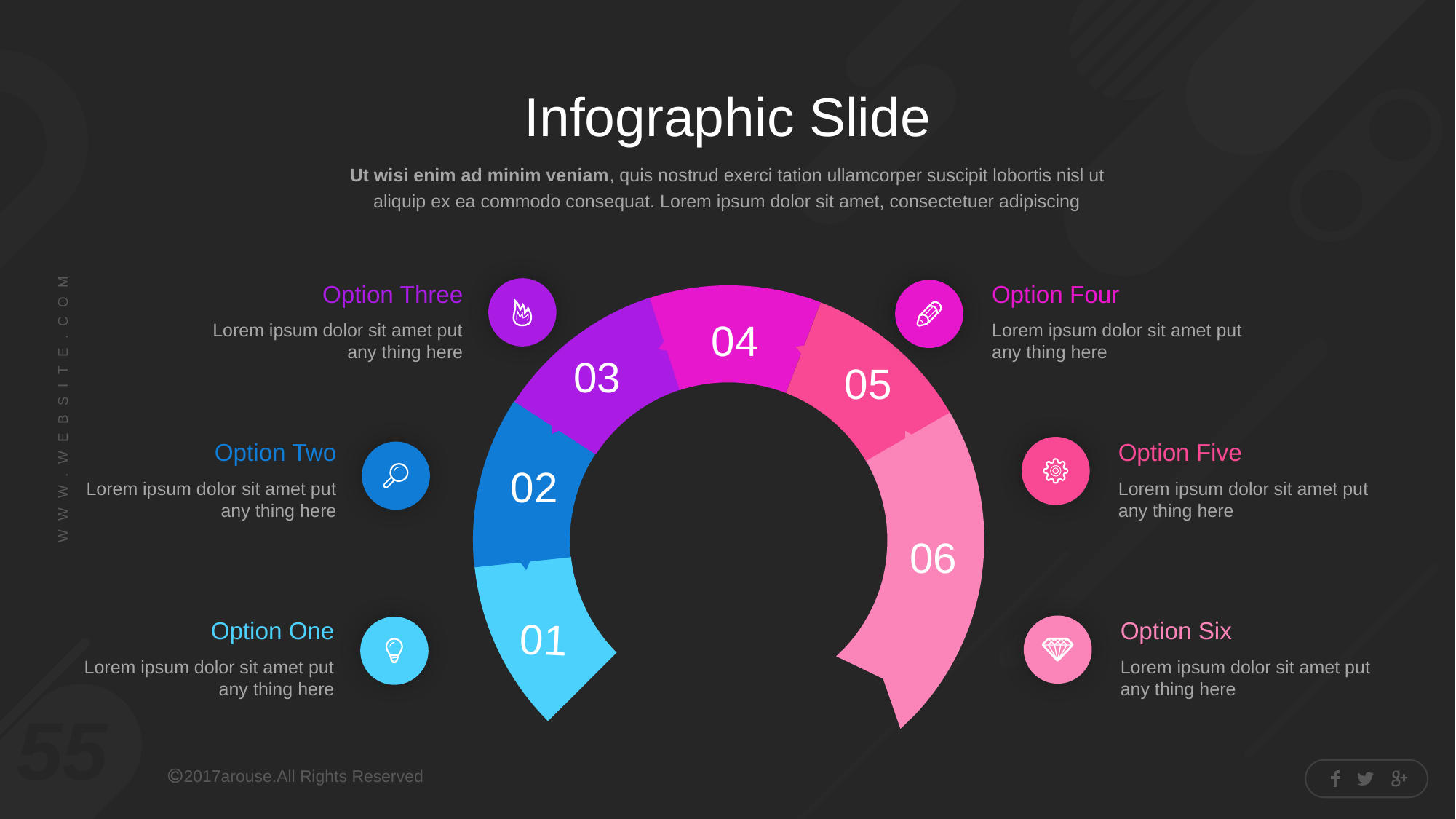

Infographic Slide
Ut wisi enim ad minim veniam, quis nostrud exerci tation ullamcorper suscipit lobortis nisl ut aliquip ex ea commodo consequat. Lorem ipsum dolor sit amet, consectetuer adipiscing
Option Three
Lorem ipsum dolor sit amet put any thing here
Option Four
Lorem ipsum dolor sit amet put any thing here

04
03
05
02
   06
01
Option Two
Lorem ipsum dolor sit amet put any thing here
Option Five
Lorem ipsum dolor sit amet put any thing here

Option One
Lorem ipsum dolor sit amet put any thing here
Option Six
Lorem ipsum dolor sit amet put any thing here